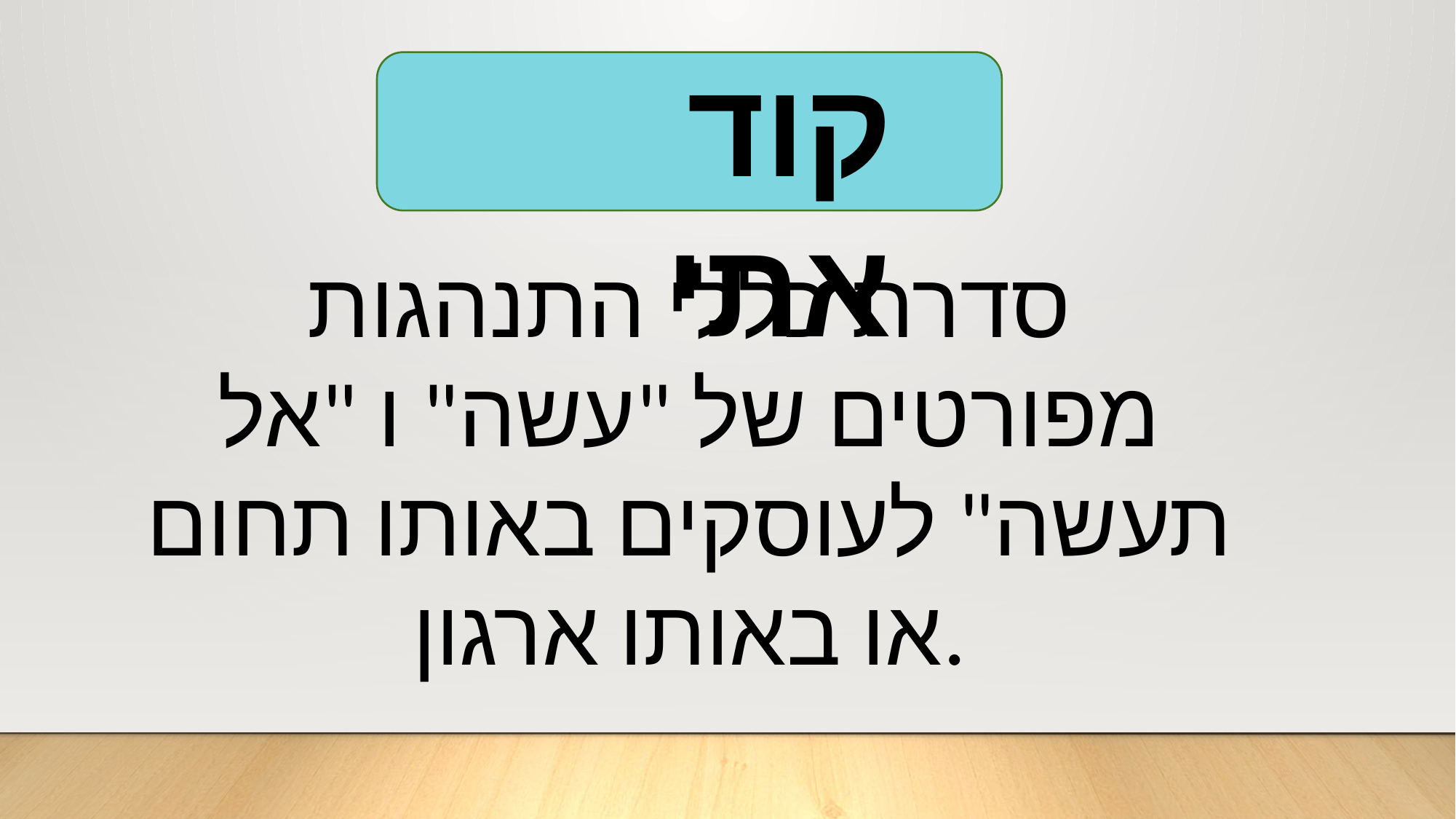

קוד אתי

סדרת כללי התנהגות מפורטים של "עשה" ו "אל תעשה" לעוסקים באותו תחום או באותו ארגון.